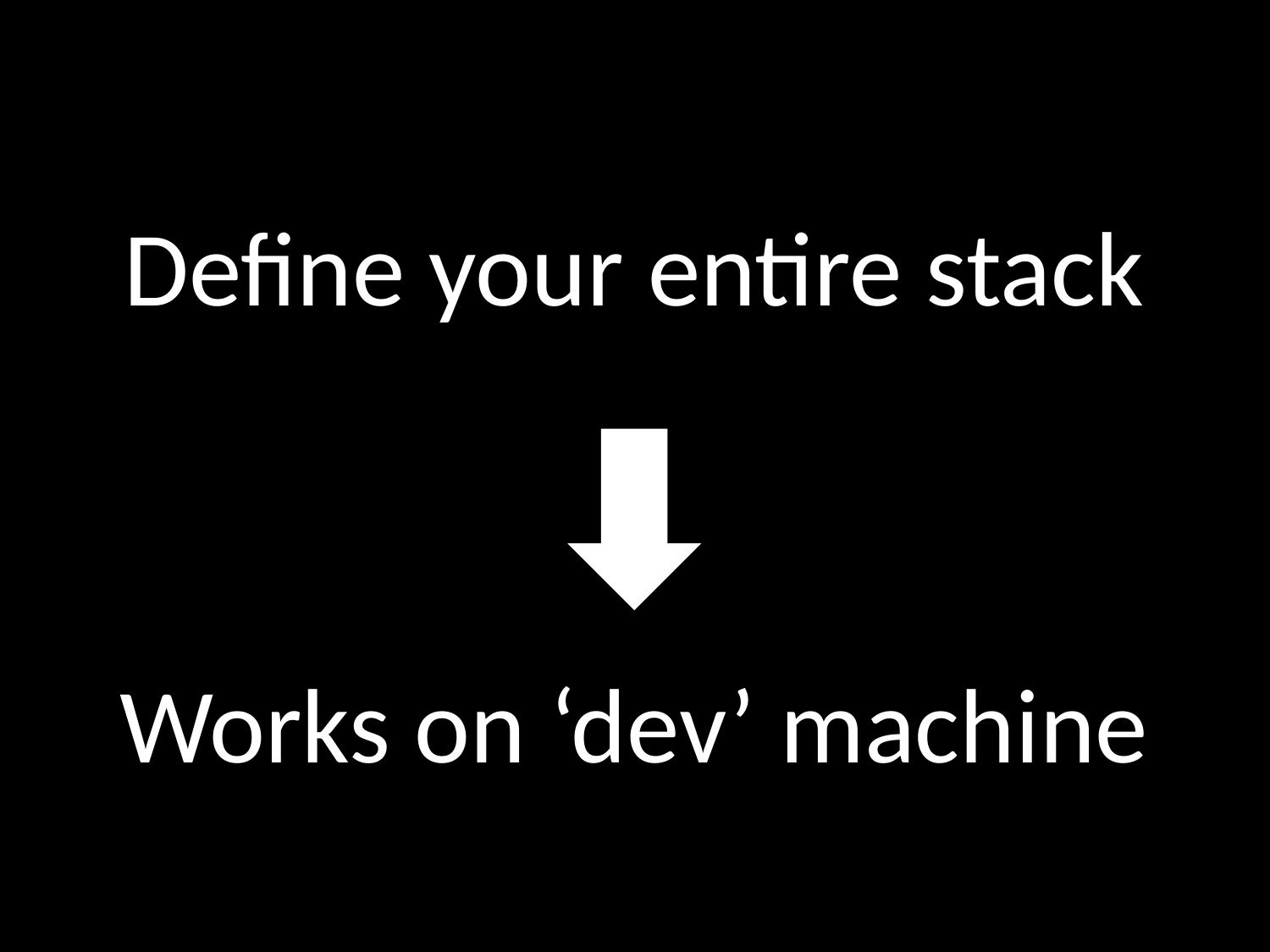

# Define your entire stack Works on ‘dev’ machine